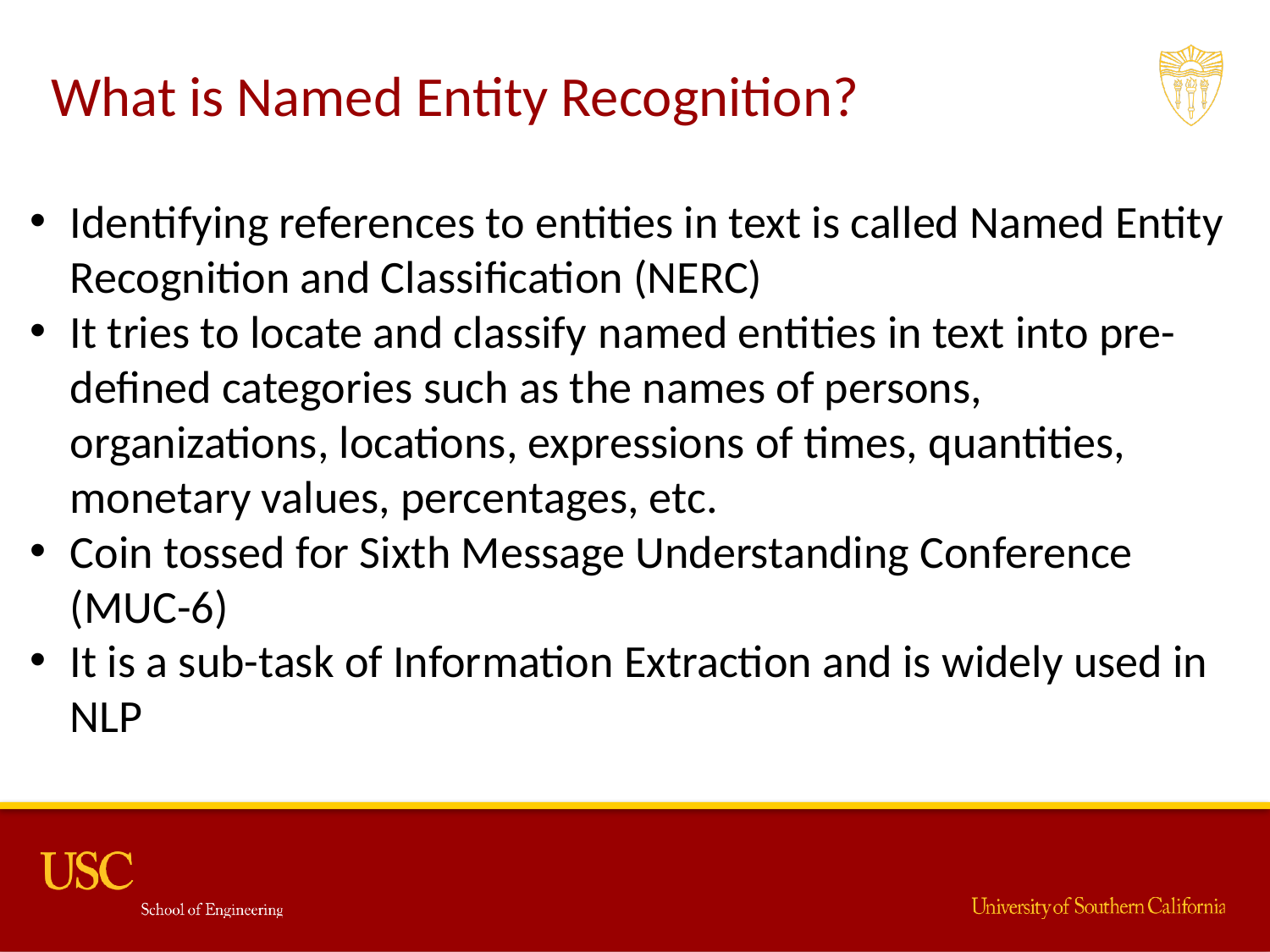

What is Named Entity Recognition?
Identifying references to entities in text is called Named Entity Recognition and Classification (NERC)
It tries to locate and classify named entities in text into pre-defined categories such as the names of persons, organizations, locations, expressions of times, quantities, monetary values, percentages, etc.
Coin tossed for Sixth Message Understanding Conference (MUC-6)
It is a sub-task of Information Extraction and is widely used in NLP

1.
1